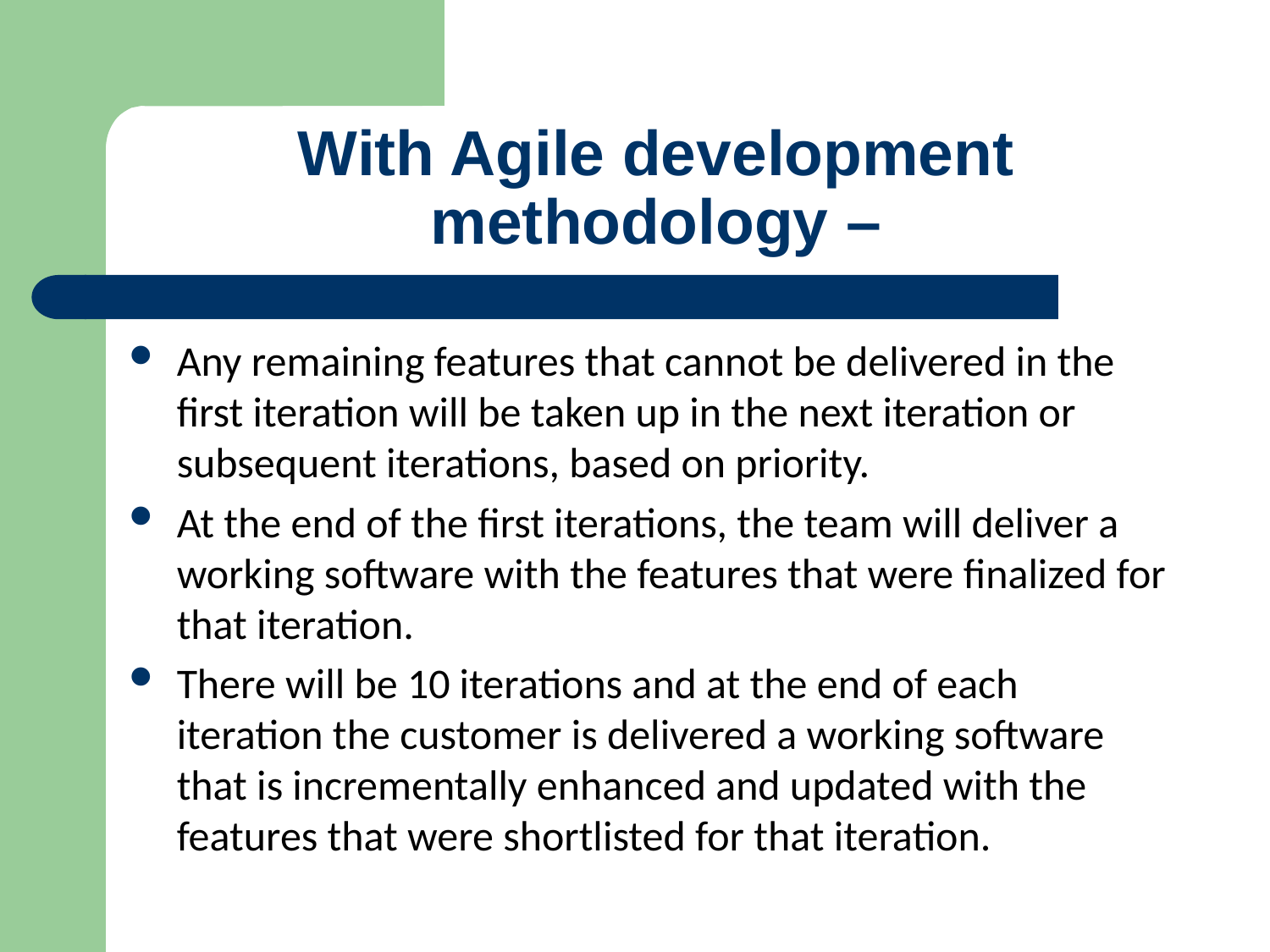

# With Agile development methodology –
Any remaining features that cannot be delivered in the first iteration will be taken up in the next iteration or subsequent iterations, based on priority.
At the end of the first iterations, the team will deliver a working software with the features that were finalized for that iteration.
There will be 10 iterations and at the end of each iteration the customer is delivered a working software that is incrementally enhanced and updated with the features that were shortlisted for that iteration.